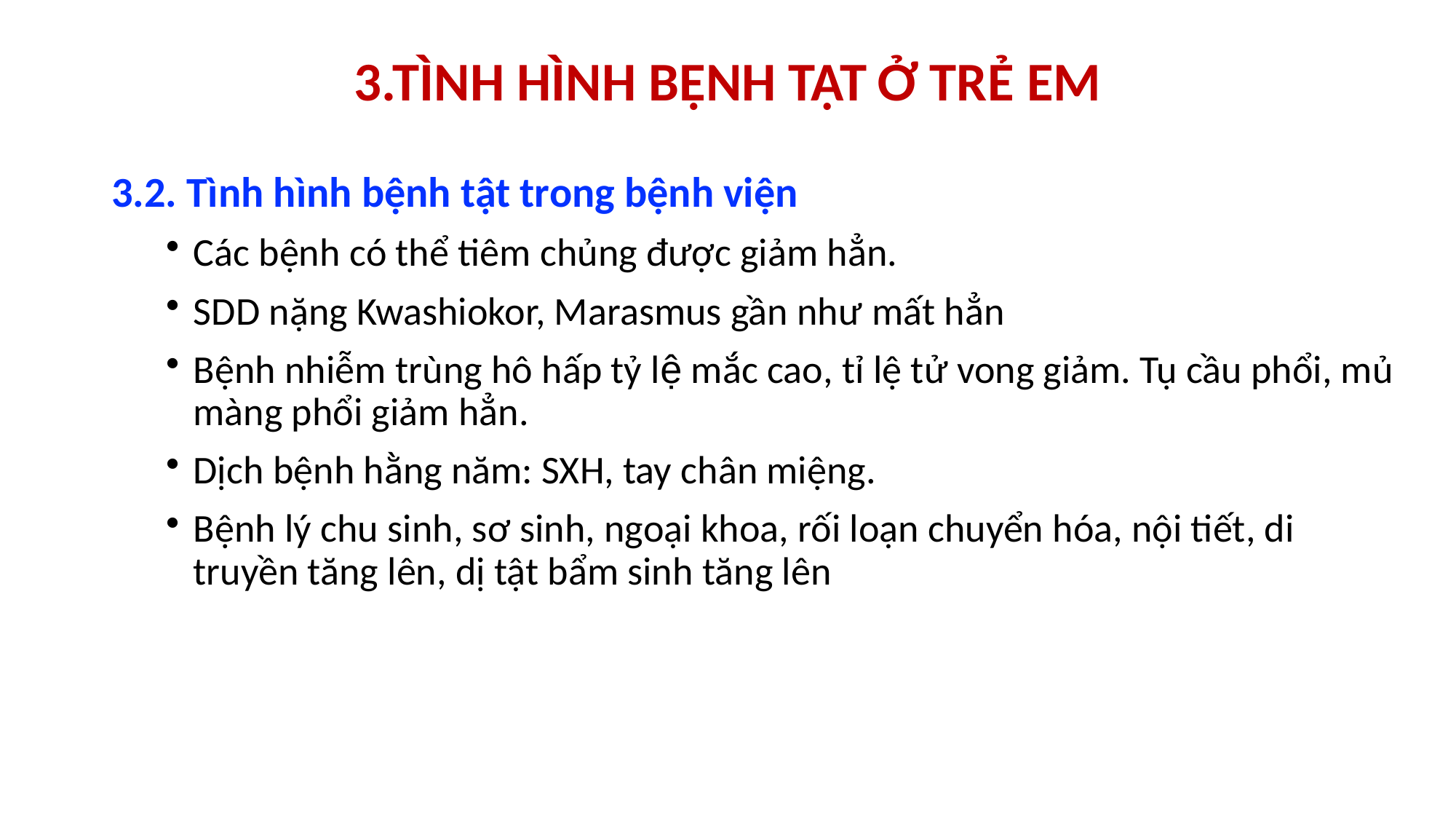

3.TÌNH HÌNH BỆNH TẬT Ở TRẺ EM
3.2. Tình hình bệnh tật trong bệnh viện
Các bệnh có thể tiêm chủng được giảm hẳn.
SDD nặng Kwashiokor, Marasmus gần như mất hẳn
Bệnh nhiễm trùng hô hấp tỷ lệ mắc cao, tỉ lệ tử vong giảm. Tụ cầu phổi, mủ màng phổi giảm hẳn.
Dịch bệnh hằng năm: SXH, tay chân miệng.
Bệnh lý chu sinh, sơ sinh, ngoại khoa, rối loạn chuyển hóa, nội tiết, di truyền tăng lên, dị tật bẩm sinh tăng lên